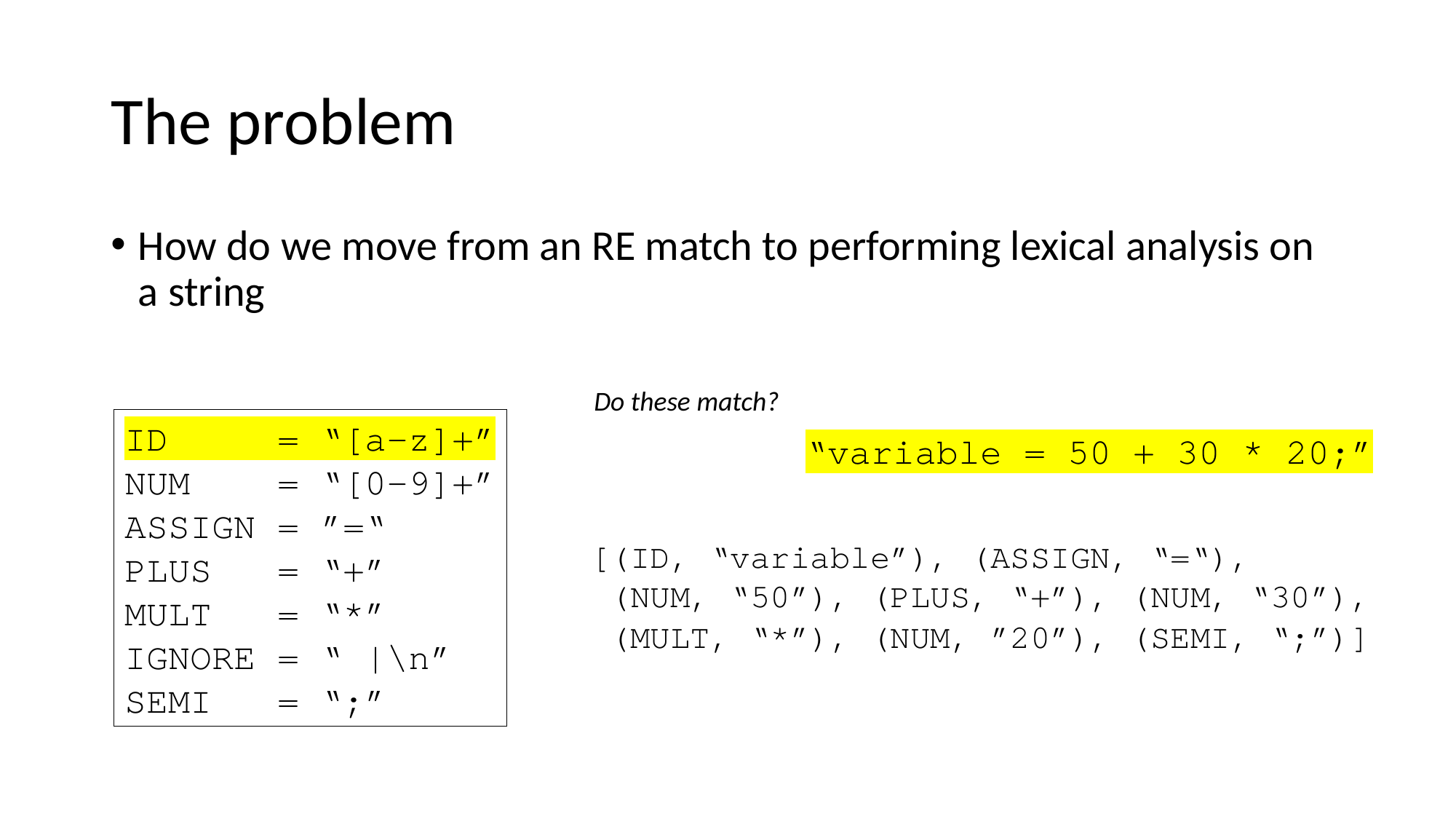

# The problem
How do we move from an RE match to performing lexical analysis on a string
Do these match?
ID     = “[a-z]+”
NUM    = “[0-9]+”
ASSIGN = ”=“
PLUS   = “+”
MULT   = “*”
IGNORE = “ |\n”
SEMI   = “;”
“variable = 50 + 30 * 20;”
[(ID, “variable”), (ASSIGN, “=“),
 (NUM, “50”), (PLUS, “+”), (NUM, “30”),
 (MULT, “*”), (NUM, ”20”), (SEMI, “;”)]